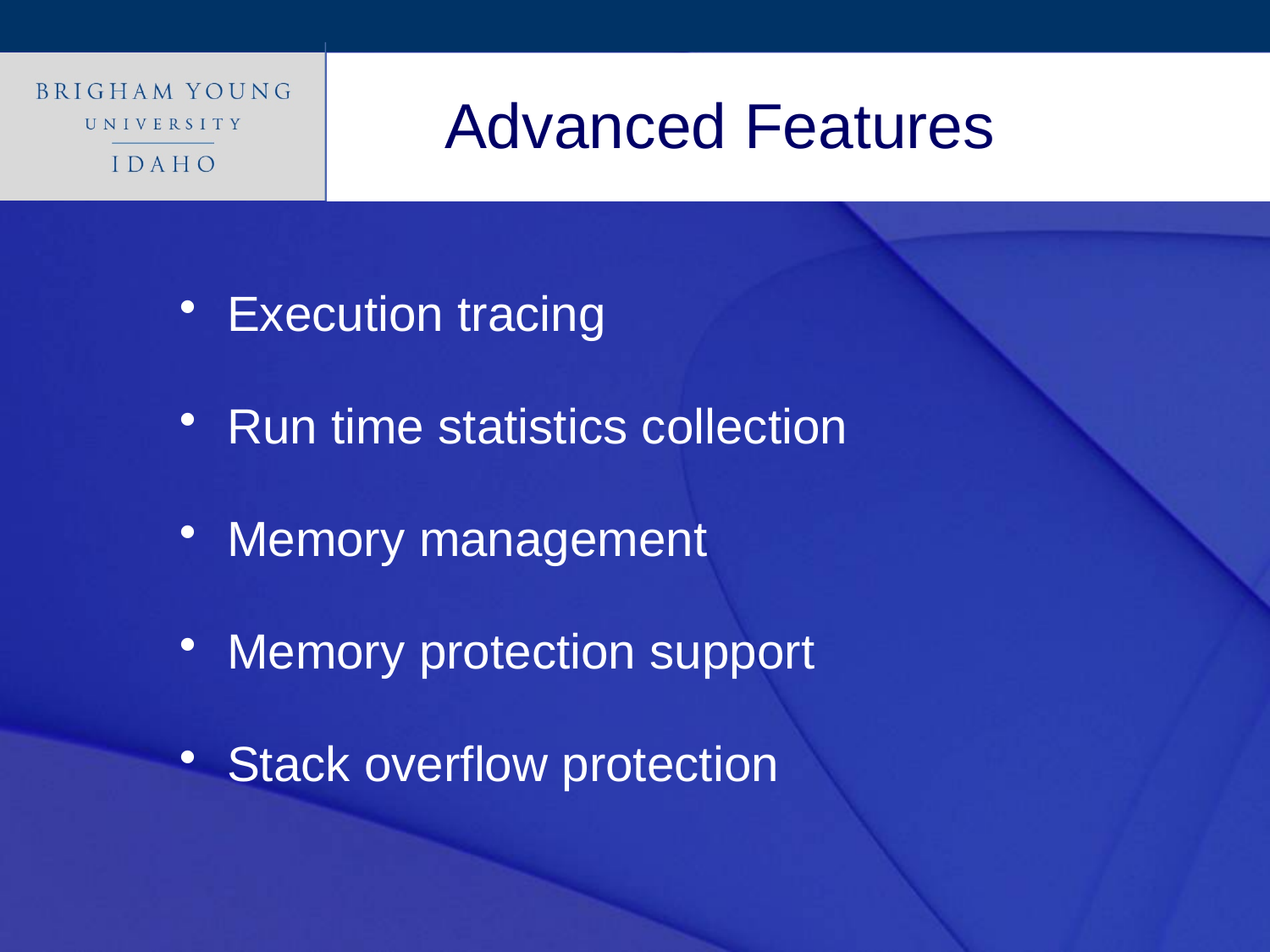

# Advanced Features
Execution tracing

Run time statistics collection

Memory management

Memory protection support

Stack overflow protection